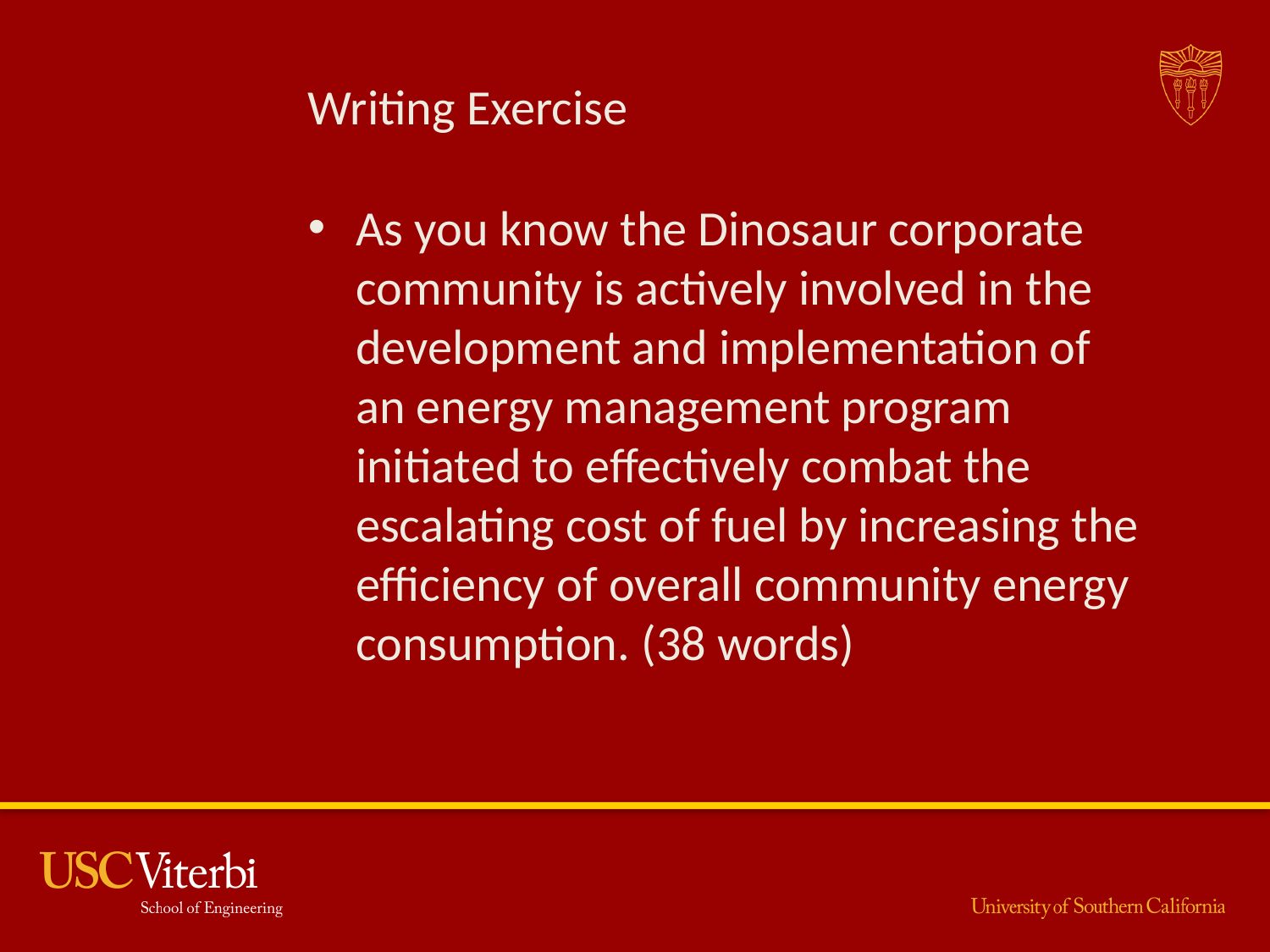

# Writing Exercise
As you know the Dinosaur corporate community is actively involved in the development and implementation of an energy management program initiated to effectively combat the escalating cost of fuel by increasing the efficiency of overall community energy consumption. (38 words)